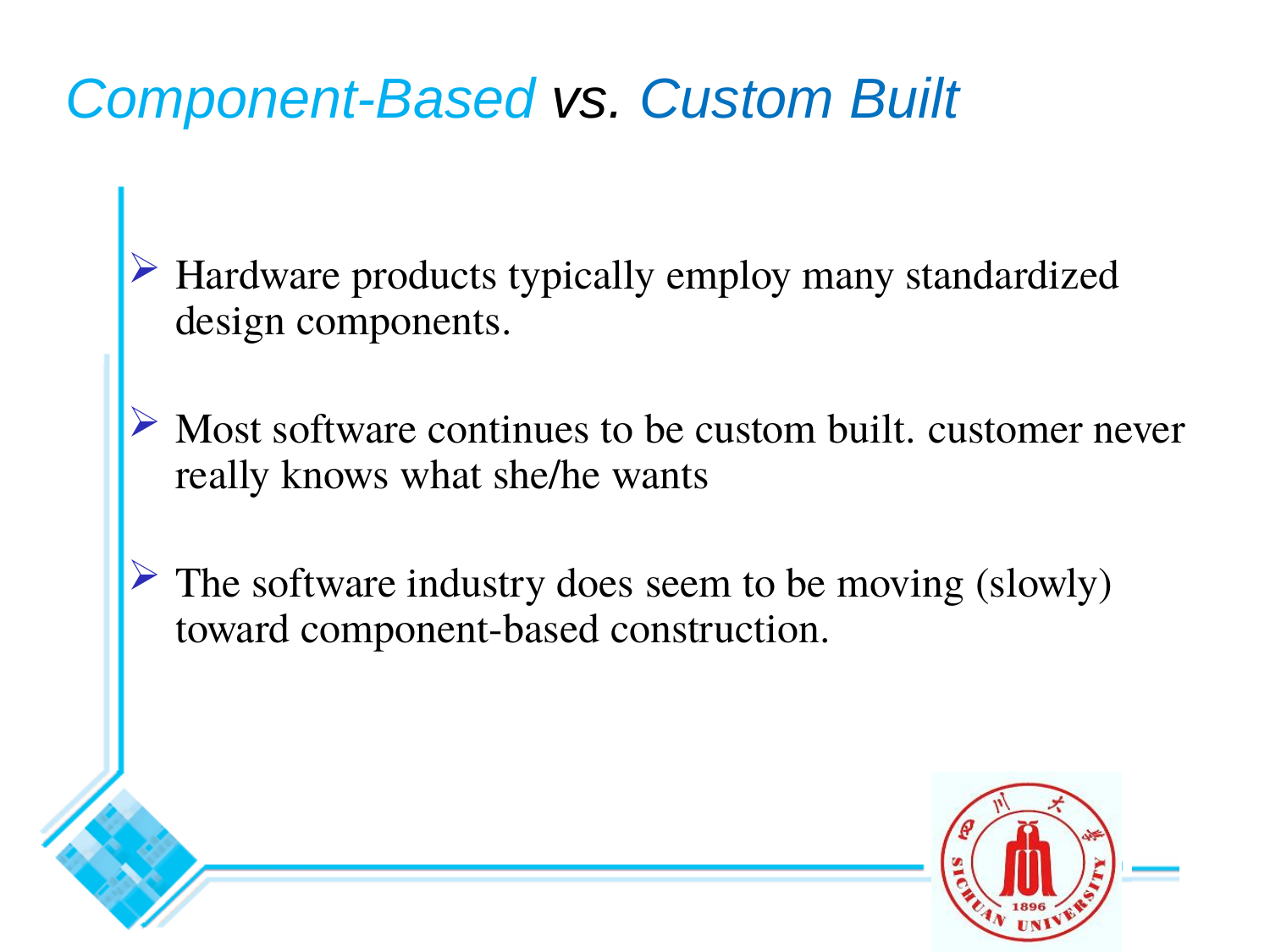

# Component-Based vs. Custom Built
Hardware products typically employ many standardized design components.

Most software continues to be custom built. customer never really knows what she/he wants

The software industry does seem to be moving (slowly) toward component-based construction.
17